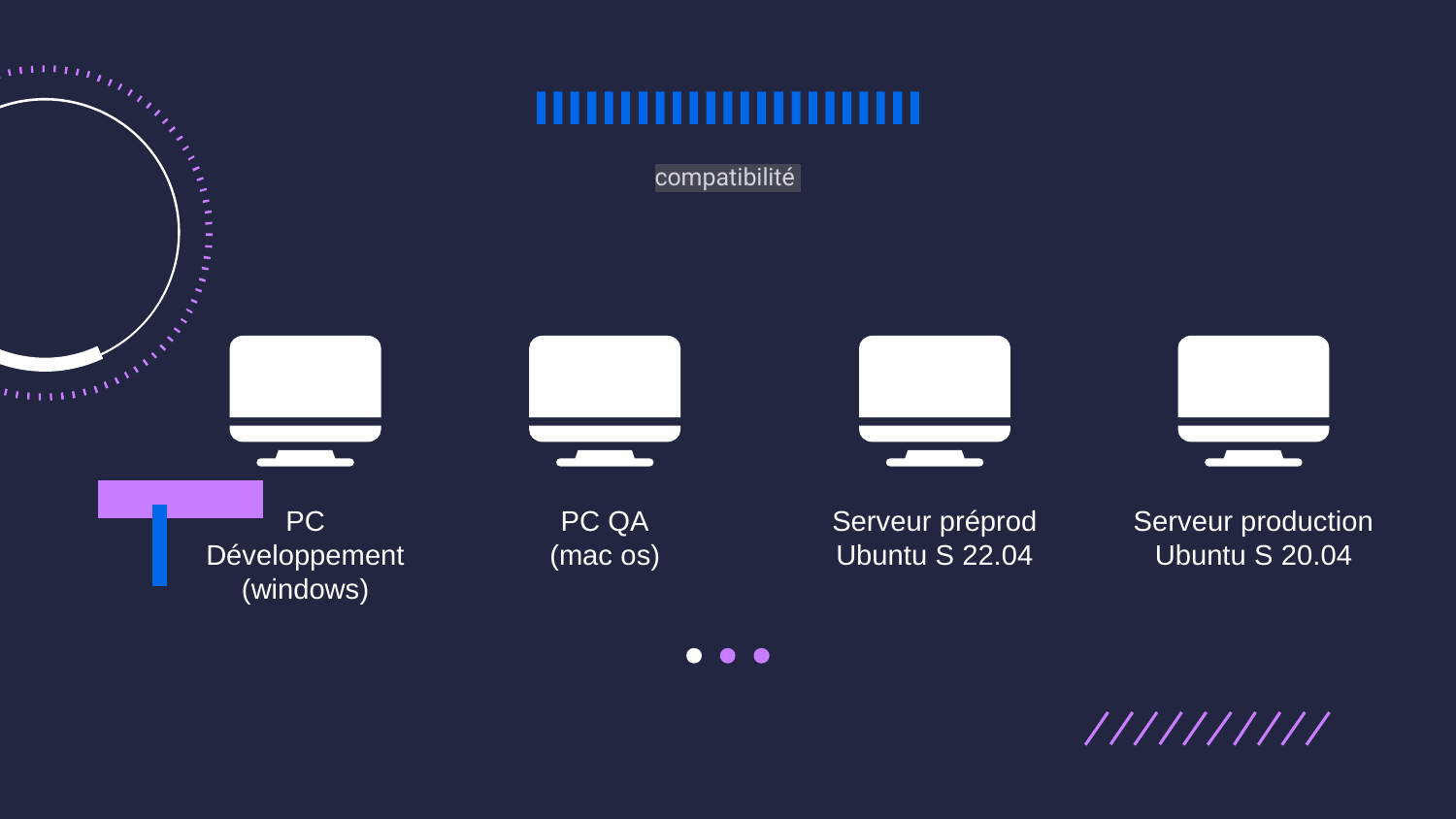

compatibilité

PC
Développement
(windows)
PC QA
(mac os)
Serveur préprod
Ubuntu S 22.04
Serveur production
Ubuntu S 20.04